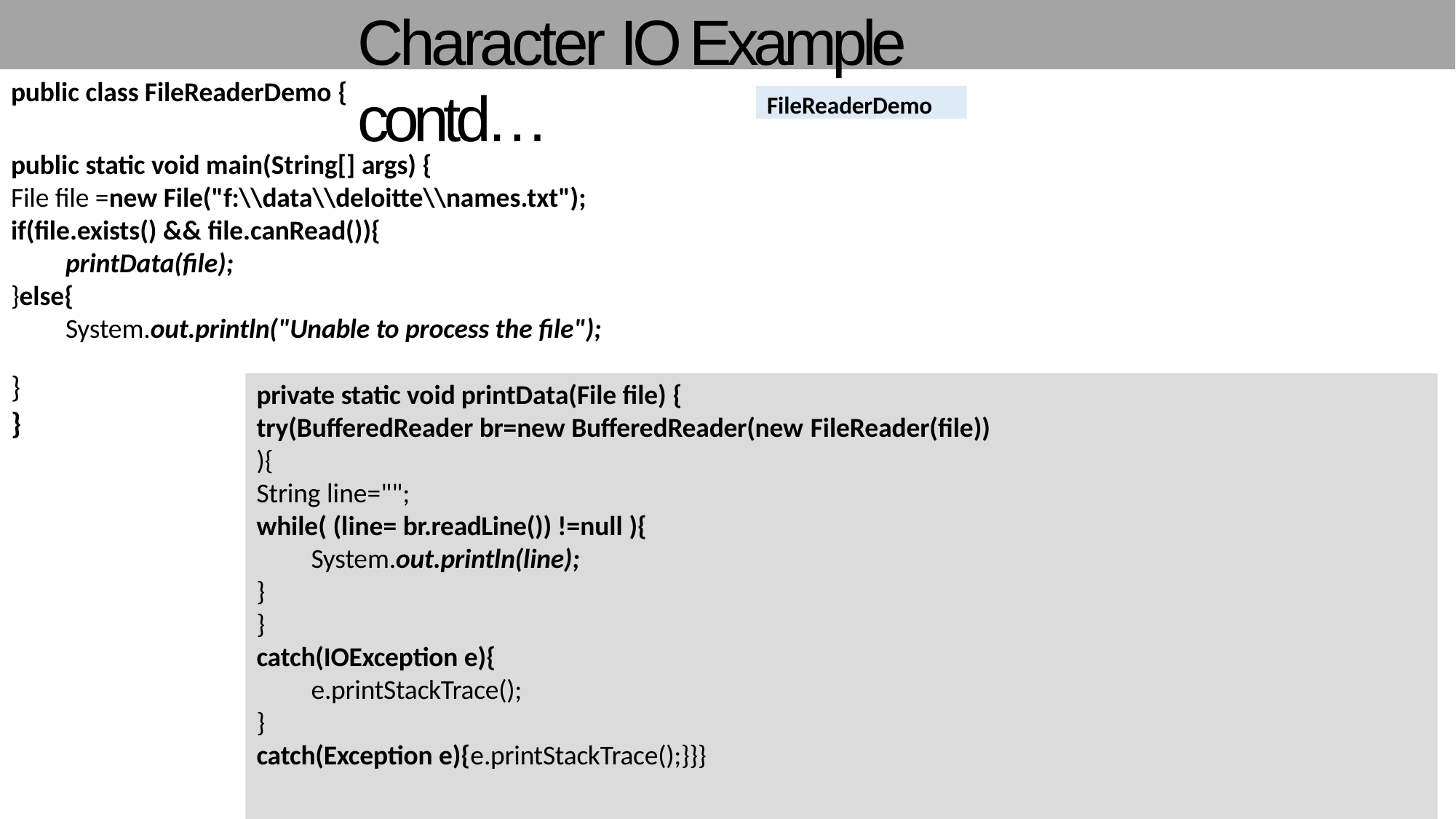

# Character IO Example contd…
public class FileReaderDemo {
FileReaderDemo
public static void main(String[] args) {
File file =new File("f:\\data\\deloitte\\names.txt");
if(file.exists() && file.canRead()){
printData(file);
}else{
System.out.println("Unable to process the file");
}
}

private static void printData(File file) {
try(BufferedReader br=new BufferedReader(new FileReader(file))
){
String line="";
while( (line= br.readLine()) !=null ){
System.out.println(line);
}
}
catch(IOException e){
e.printStackTrace();
}
catch(Exception e){e.printStackTrace();}}}
25